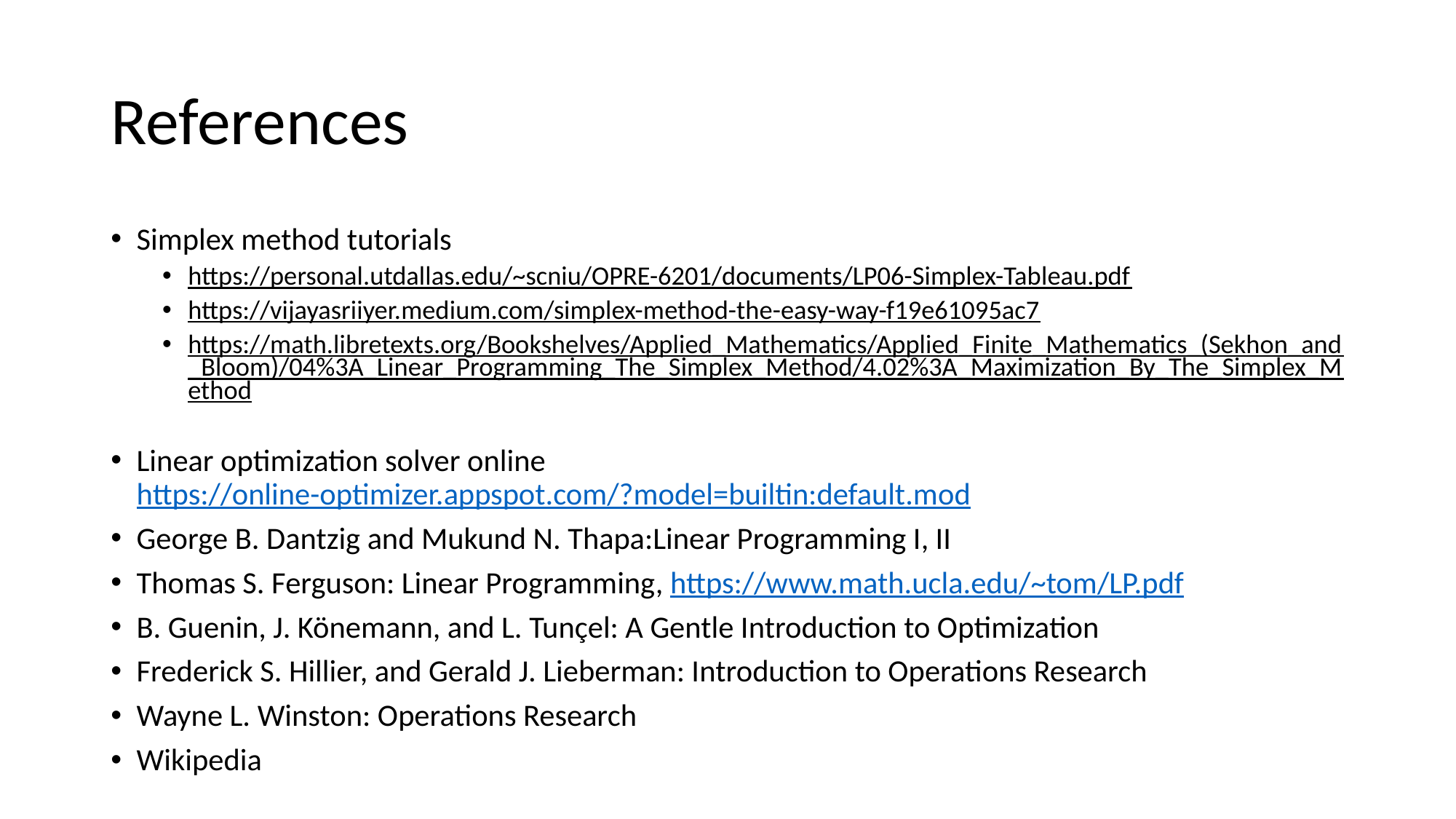

# References
Simplex method tutorials
https://personal.utdallas.edu/~scniu/OPRE-6201/documents/LP06-Simplex-Tableau.pdf
https://vijayasriiyer.medium.com/simplex-method-the-easy-way-f19e61095ac7
https://math.libretexts.org/Bookshelves/Applied_Mathematics/Applied_Finite_Mathematics_(Sekhon_and_Bloom)/04%3A_Linear_Programming_The_Simplex_Method/4.02%3A_Maximization_By_The_Simplex_Method
Linear optimization solver online https://online-optimizer.appspot.com/?model=builtin:default.mod
George B. Dantzig and Mukund N. Thapa:Linear Programming I, II
Thomas S. Ferguson: Linear Programming, https://www.math.ucla.edu/~tom/LP.pdf
B. Guenin, J. Könemann, and L. Tunçel: A Gentle Introduction to Optimization
Frederick S. Hillier, and Gerald J. Lieberman: Introduction to Operations Research
Wayne L. Winston: Operations Research
Wikipedia